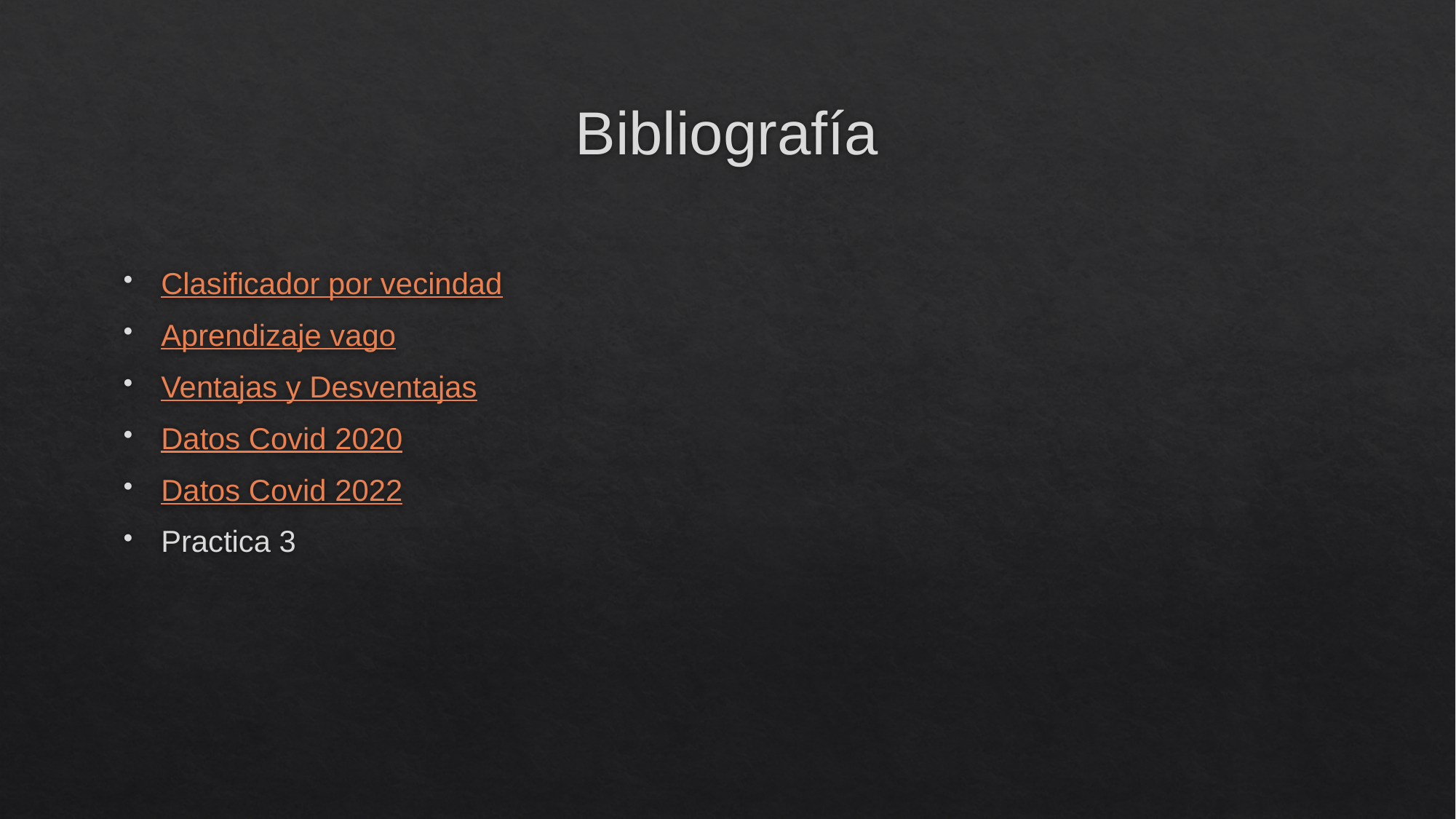

# Bibliografía

Clasificador por vecindad
Aprendizaje vago
Ventajas y Desventajas
Datos Covid 2020
Datos Covid 2022
Practica 3